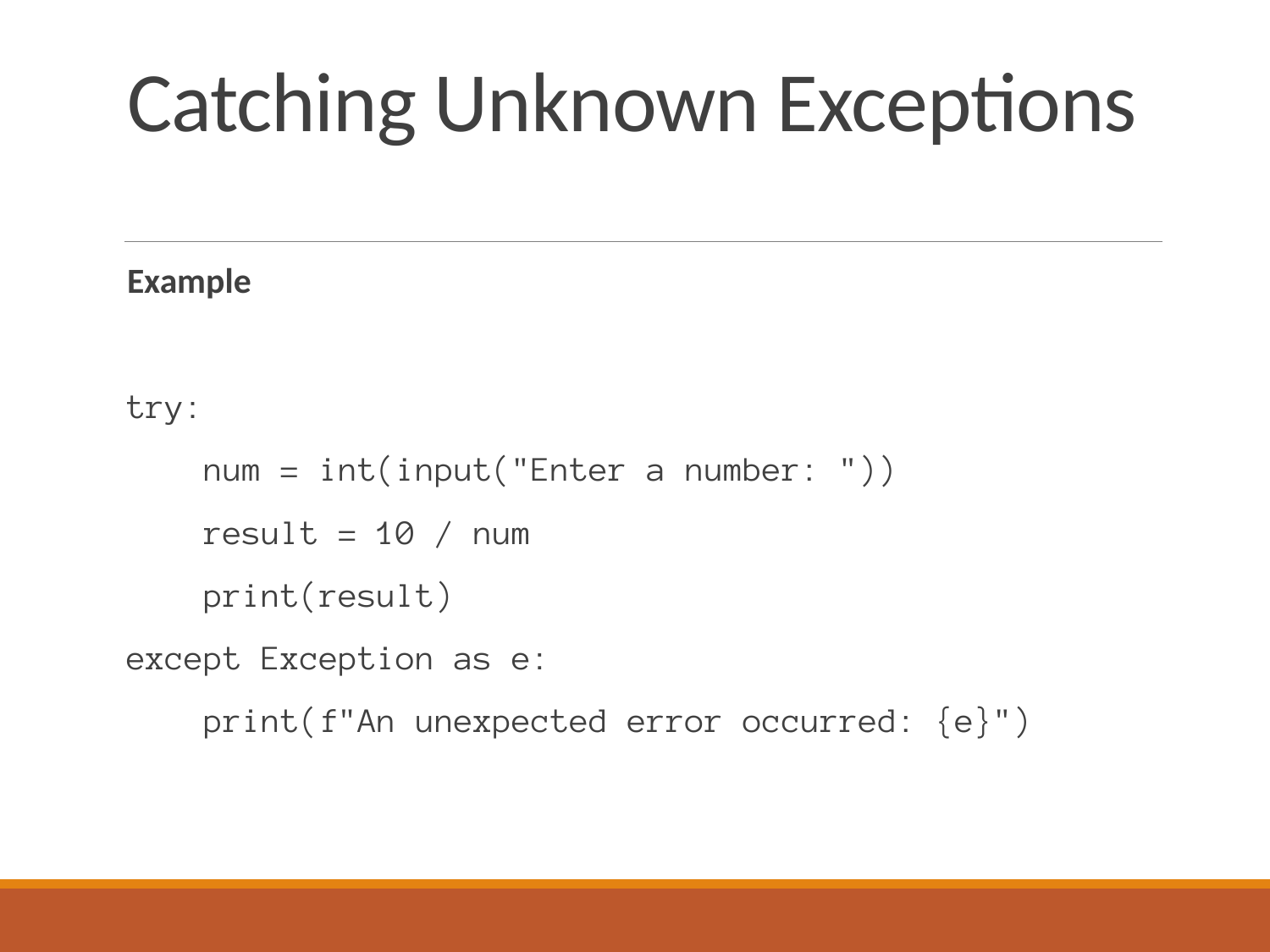

# Catching Unknown Exceptions

Example

try:
    num = int(input("Enter a number: "))
    result = 10 / num
    print(result)
except Exception as e:
    print(f"An unexpected error occurred: {e}")